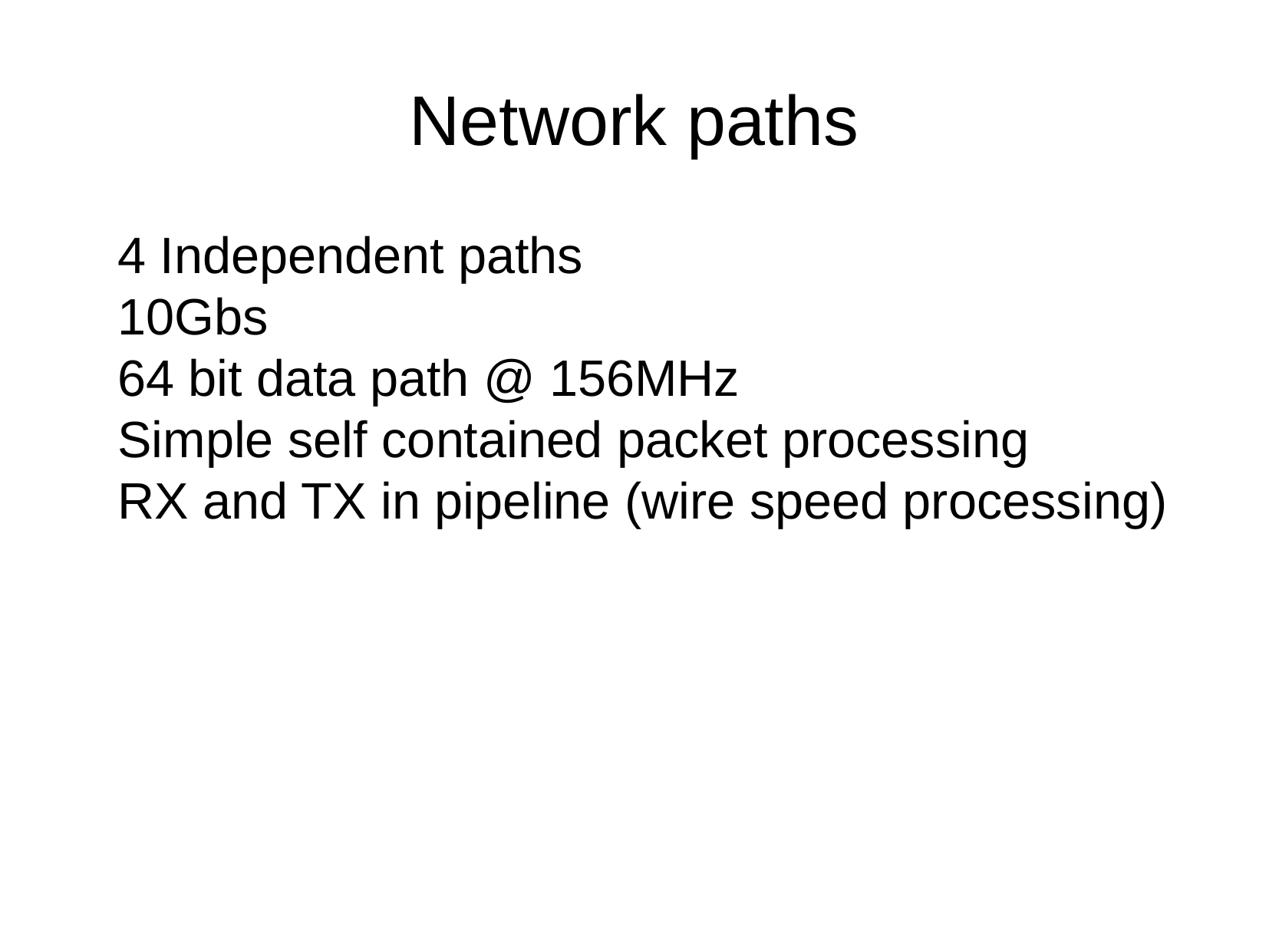

Network paths
4 Independent paths
10Gbs
64 bit data path @ 156MHz
Simple self contained packet processing
RX and TX in pipeline (wire speed processing)